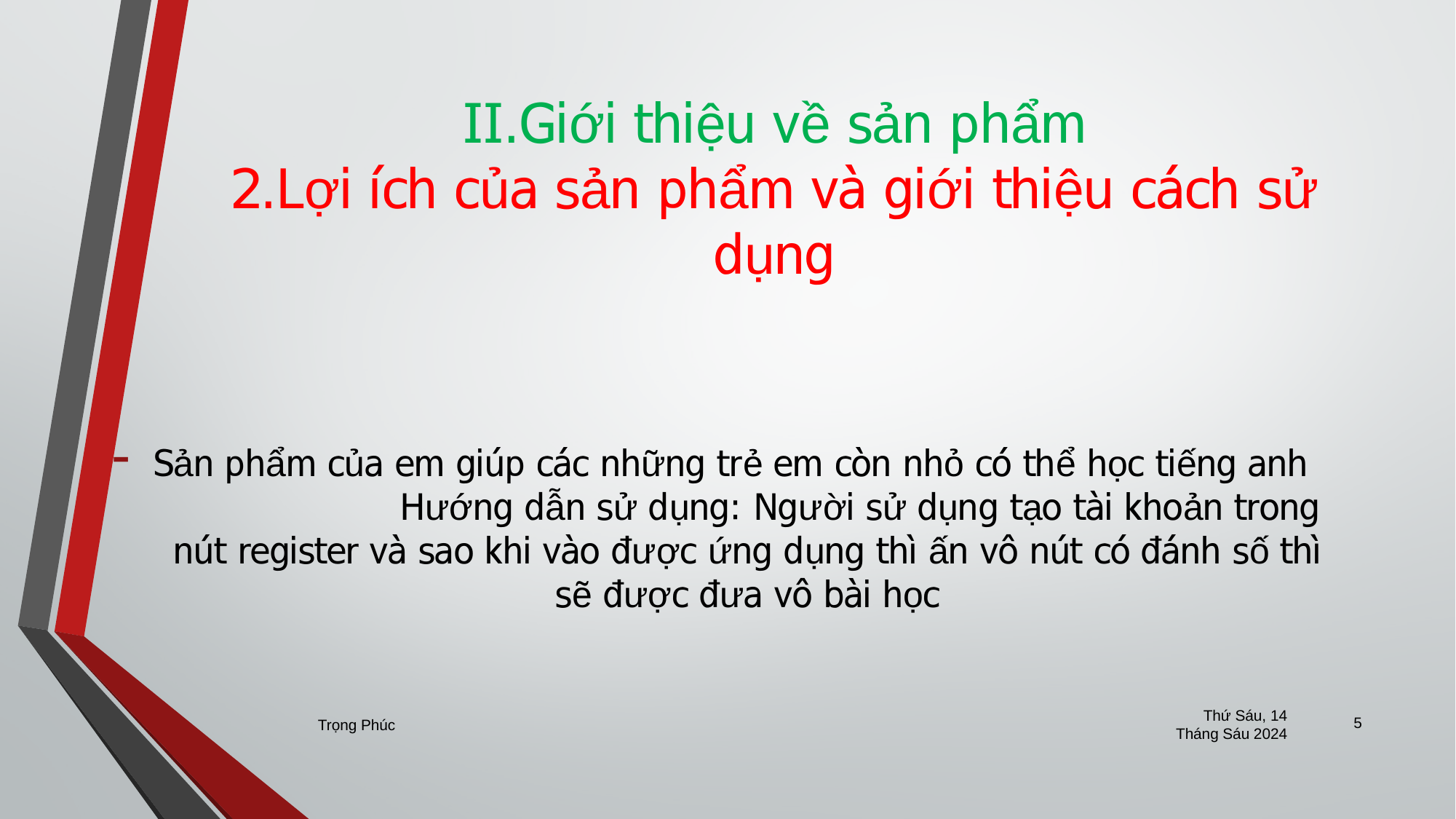

# II.Giới thiệu về sản phẩm 2.Lợi ích của sản phẩm và giới thiệu cách sử dụng
Sản phẩm của em giúp các những trẻ em còn nhỏ có thể học tiếng anh                        Hướng dẫn sử dụng: Người sử dụng tạo tài khoản trong nút register và sao khi vào được ứng dụng thì ấn vô nút có đánh số thì sẽ được đưa vô bài học
5
Trọng Phúc
Thứ Sáu, 14 Tháng Sáu 2024